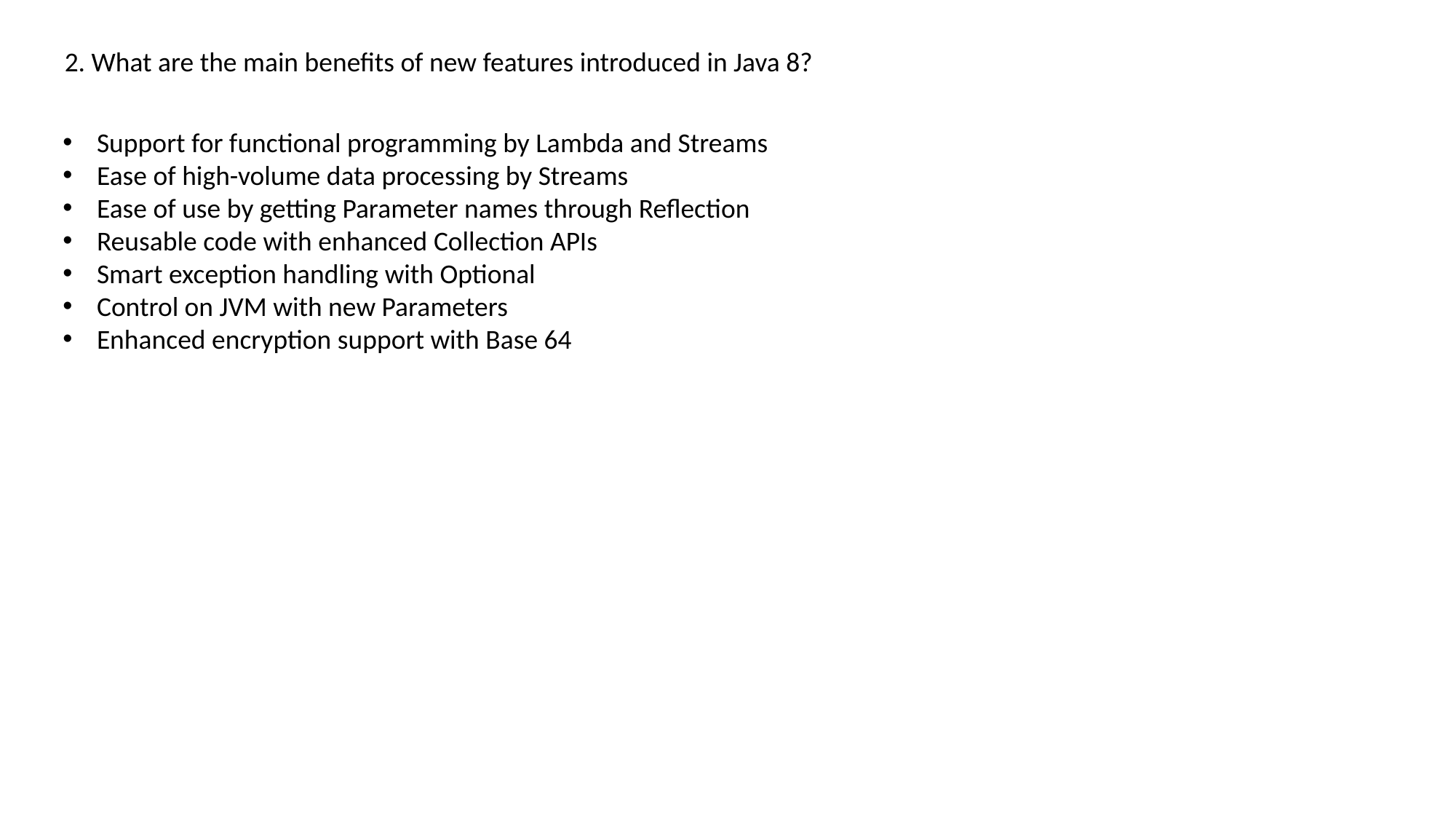

2. What are the main benefits of new features introduced in Java 8?
Support for functional programming by Lambda and Streams
Ease of high-volume data processing by Streams
Ease of use by getting Parameter names through Reflection
Reusable code with enhanced Collection APIs
Smart exception handling with Optional
Control on JVM with new Parameters
Enhanced encryption support with Base 64